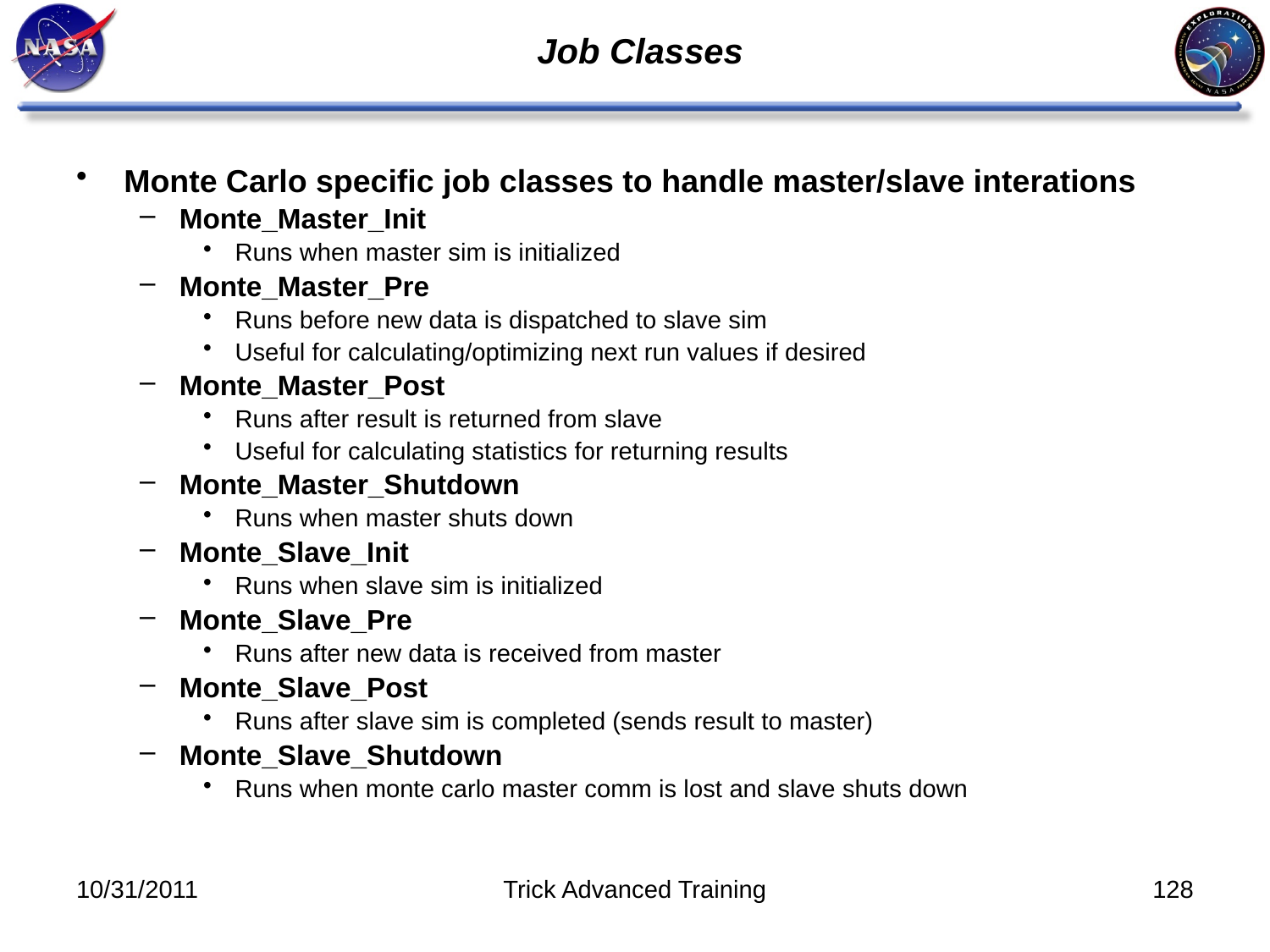

# Job Classes
Monte Carlo specific job classes to handle master/slave interations
Monte_Master_Init
Runs when master sim is initialized
Monte_Master_Pre
Runs before new data is dispatched to slave sim
Useful for calculating/optimizing next run values if desired
Monte_Master_Post
Runs after result is returned from slave
Useful for calculating statistics for returning results
Monte_Master_Shutdown
Runs when master shuts down
Monte_Slave_Init
Runs when slave sim is initialized
Monte_Slave_Pre
Runs after new data is received from master
Monte_Slave_Post
Runs after slave sim is completed (sends result to master)
Monte_Slave_Shutdown
Runs when monte carlo master comm is lost and slave shuts down
10/31/2011
Trick Advanced Training
128